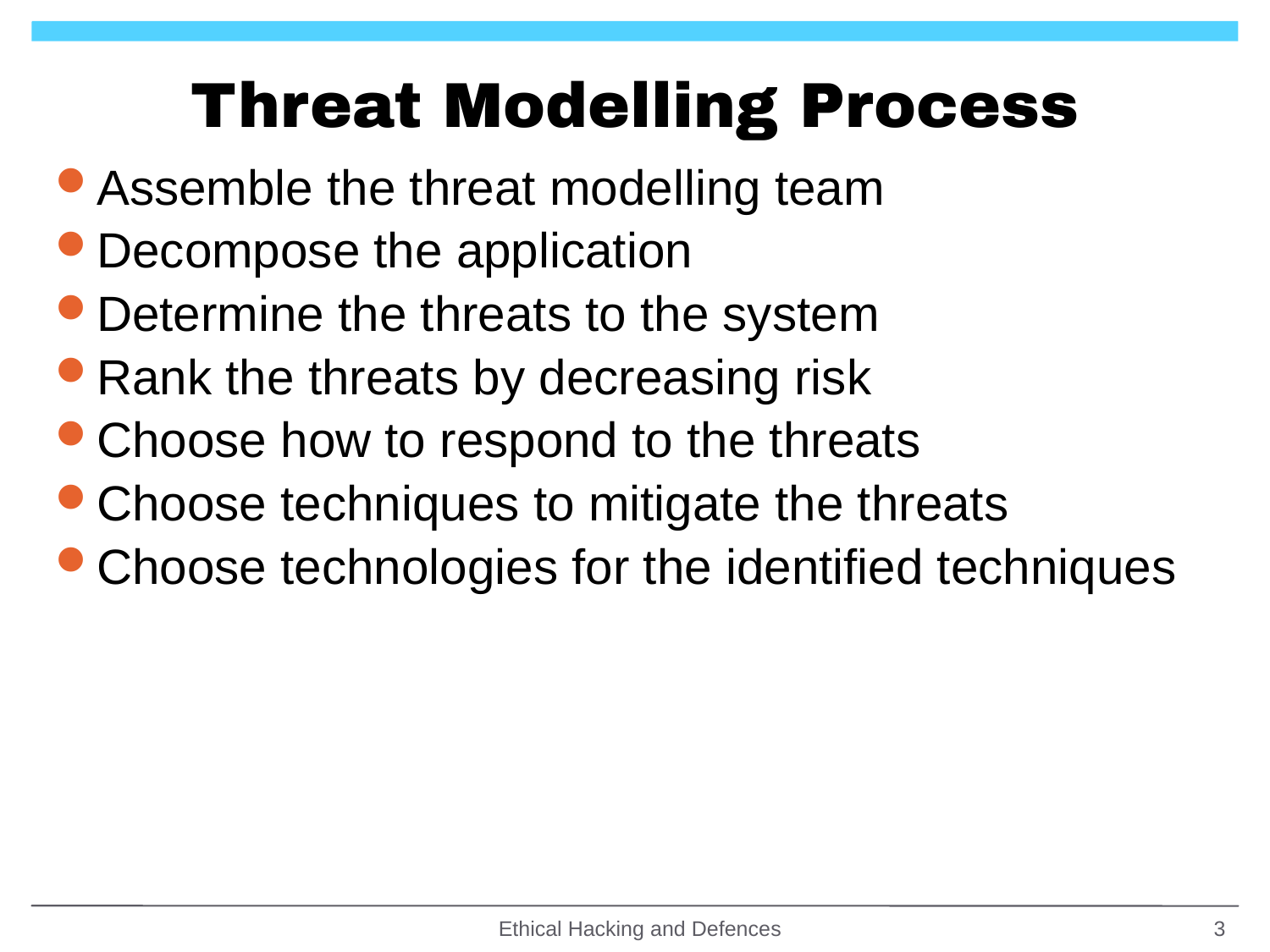

# Threat Modelling Process
Assemble the threat modelling team
Decompose the application
Determine the threats to the system
Rank the threats by decreasing risk
Choose how to respond to the threats
Choose techniques to mitigate the threats
Choose technologies for the identified techniques
Ethical Hacking and Defences
3